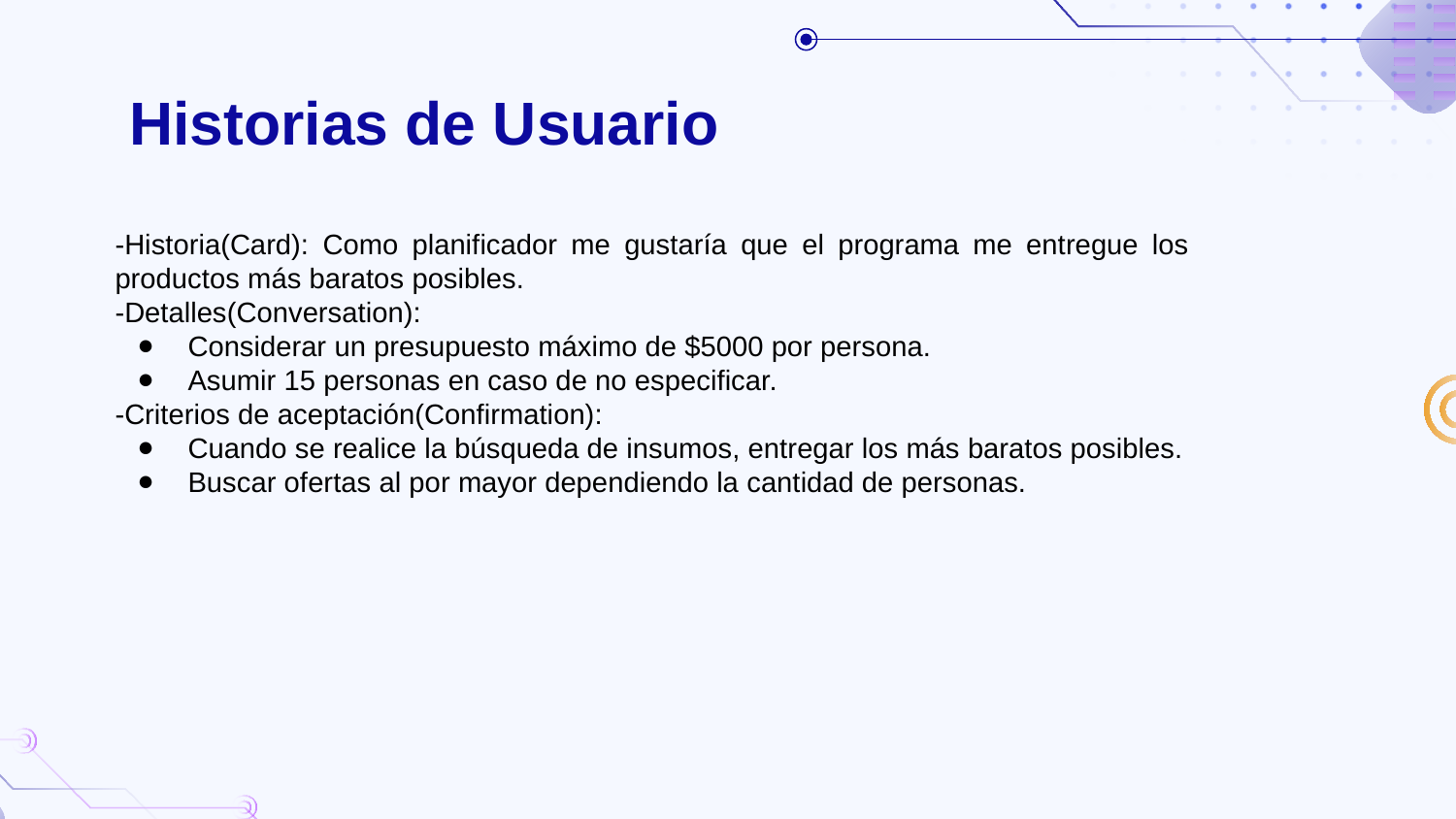

# Historias de Usuario
-Historia(Card): Como planificador me gustaría que el programa me entregue los productos más baratos posibles.
-Detalles(Conversation):
Considerar un presupuesto máximo de $5000 por persona.
Asumir 15 personas en caso de no especificar.
-Criterios de aceptación(Confirmation):
Cuando se realice la búsqueda de insumos, entregar los más baratos posibles.
Buscar ofertas al por mayor dependiendo la cantidad de personas.